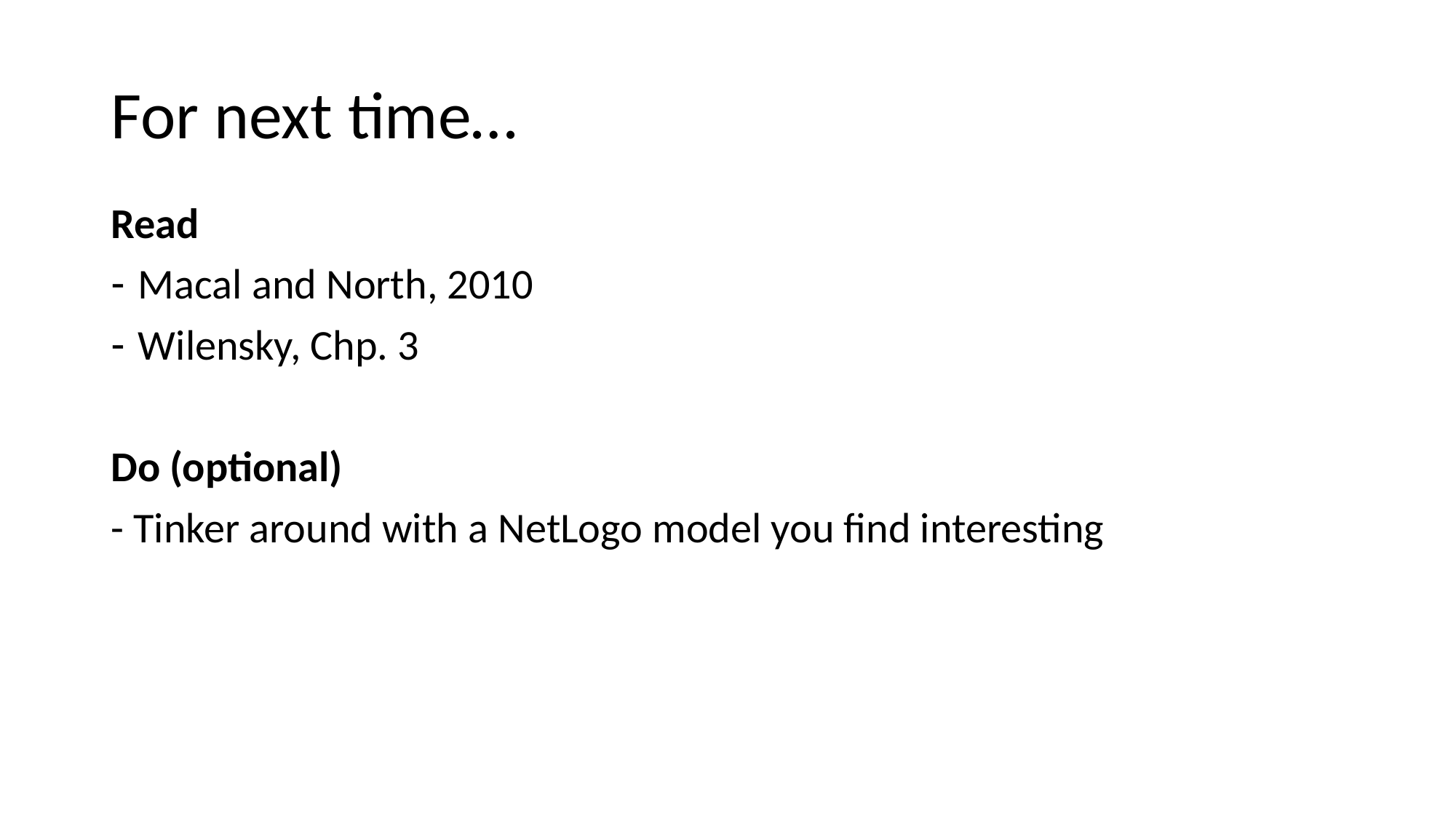

# For next time…
Read
Macal and North, 2010
Wilensky, Chp. 3

Do (optional)
- Tinker around with a NetLogo model you find interesting